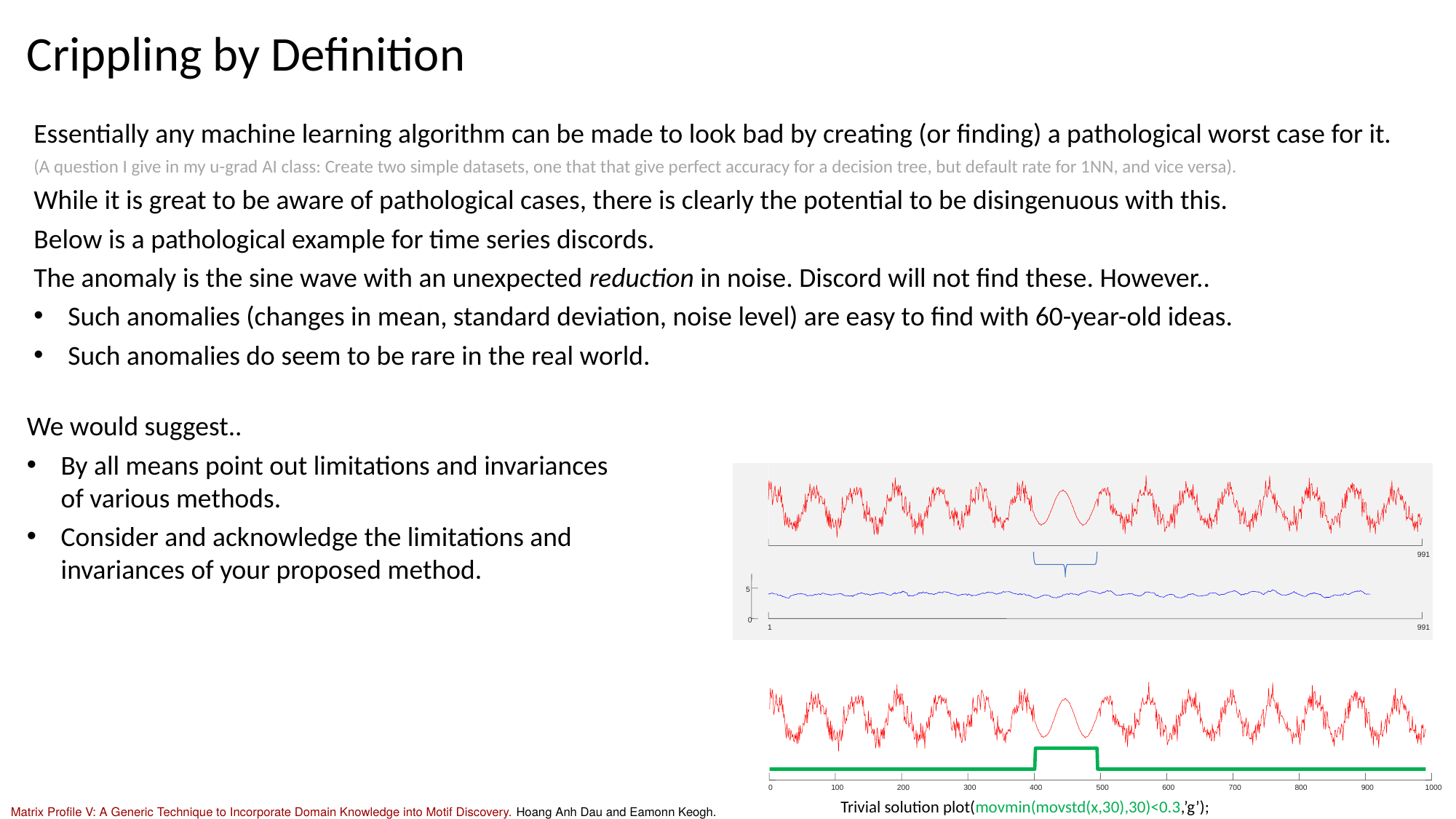

Crippling by Definition

Essentially any machine learning algorithm can be made to look bad by creating (or finding) a pathological worst case for it.
(A question I give in my u-grad AI class: Create two simple datasets, one that that give perfect accuracy for a decision tree, but default rate for 1NN, and vice versa).
While it is great to be aware of pathological cases, there is clearly the potential to be disingenuous with this.
Below is a pathological example for time series discords.
The anomaly is the sine wave with an unexpected reduction in noise. Discord will not find these. However..
Such anomalies (changes in mean, standard deviation, noise level) are easy to find with 60-year-old ideas.
Such anomalies do seem to be rare in the real world.

We would suggest..
By all means point out limitations and invariances of various methods.
Consider and acknowledge the limitations and invariances of your proposed method.

991

5

0

1
991

0
100
200
300
400
500
600
700
800
900
1000
Trivial solution plot(movmin(movstd(x,30),30)<0.3,’g’);
Matrix Profile V: A Generic Technique to Incorporate Domain Knowledge into Motif Discovery. Hoang Anh Dau and Eamonn Keogh.